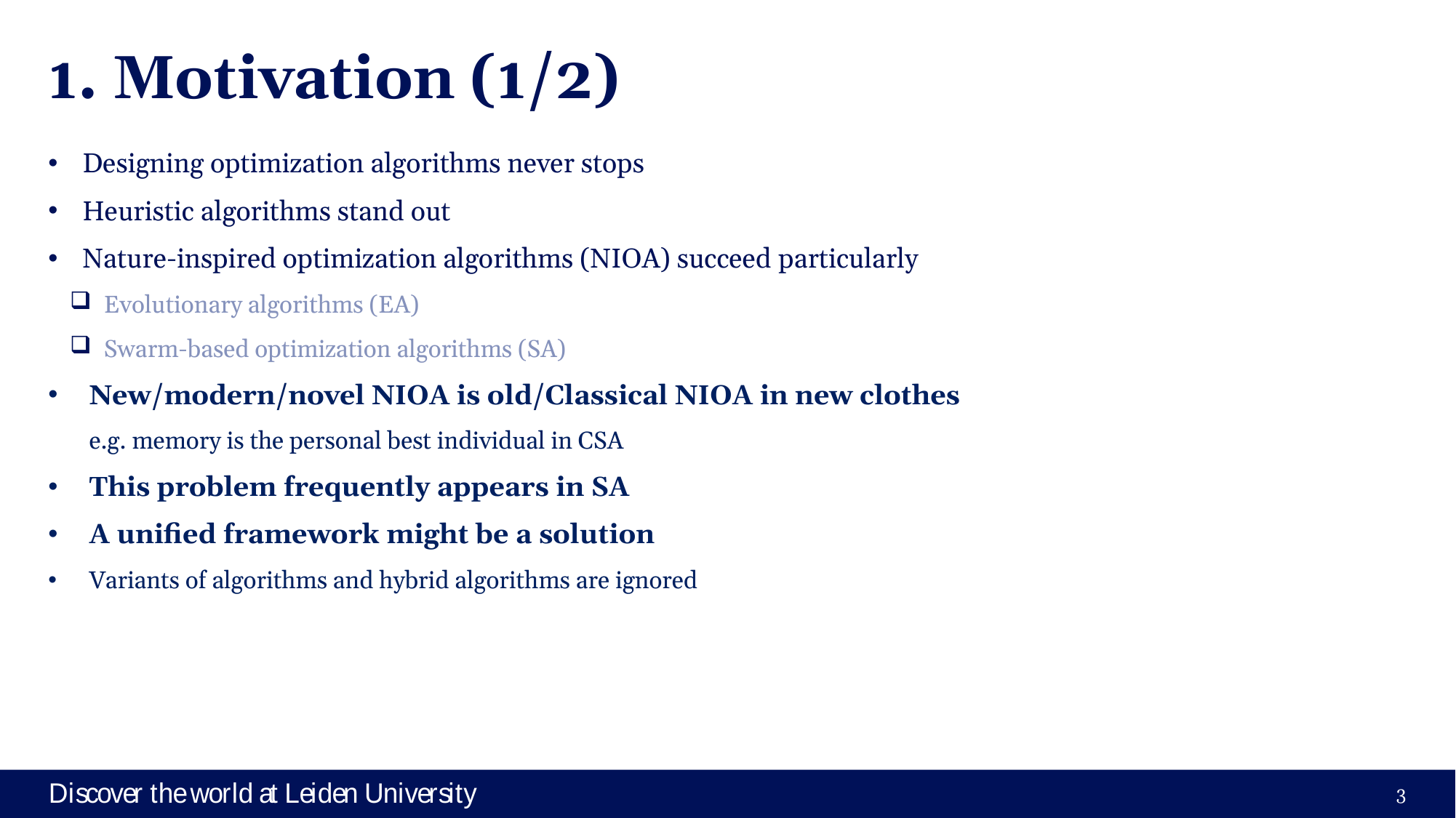

# 1. Motivation (1/2)
Designing optimization algorithms never stops
Heuristic algorithms stand out
Nature-inspired optimization algorithms (NIOA) succeed particularly
Evolutionary algorithms (EA)
Swarm-based optimization algorithms (SA)
New/modern/novel NIOA is old/Classical NIOA in new clothes
	e.g. memory is the personal best individual in CSA
This problem frequently appears in SA
A unified framework might be a solution
Variants of algorithms and hybrid algorithms are ignored
3